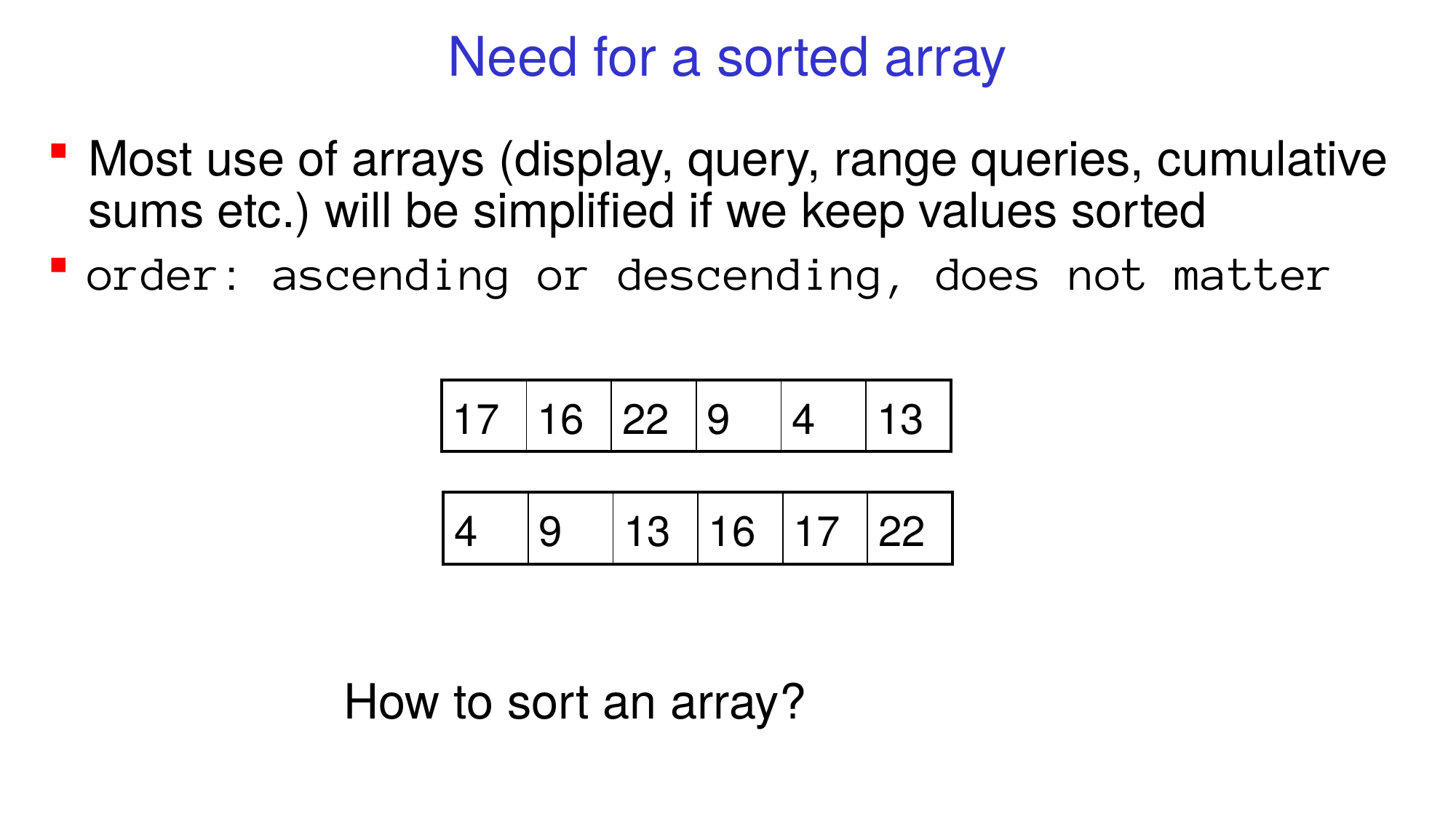

# Need for a sorted array
Most use of arrays (display, query, range queries, cumulative sums etc.) will be simplified if we keep values sorted
order: ascending or descending, does not matter

| 17 | 16 | 22 | 9 | 4 | 13 |
| --- | --- | --- | --- | --- | --- |
| 4 | 9 | 13 | 16 | 17 | 22 |
| --- | --- | --- | --- | --- | --- |
How to sort an array?